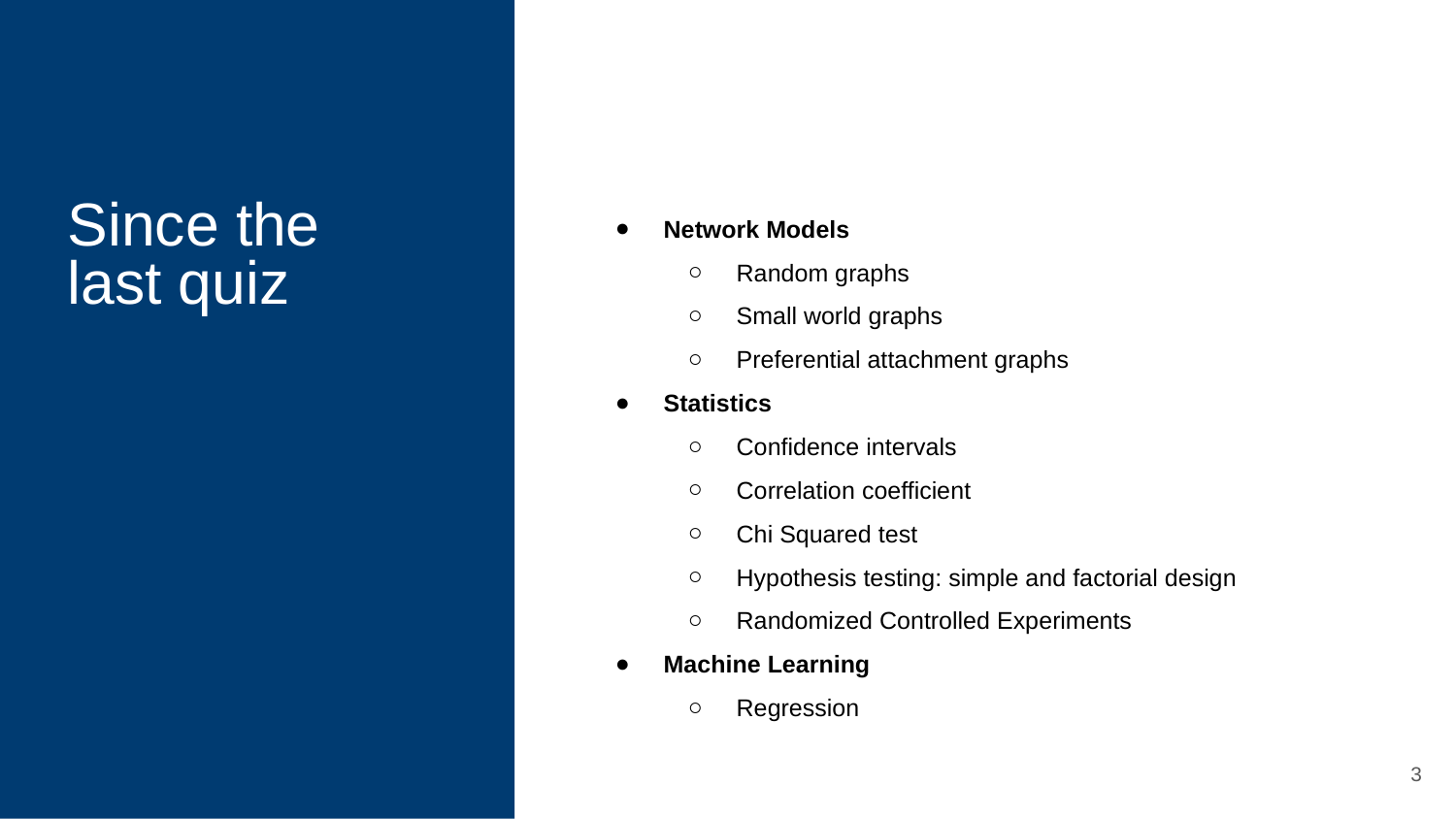

Since the
last quiz
Network Models
Random graphs
Small world graphs
Preferential attachment graphs
Statistics
Confidence intervals
Correlation coefficient
Chi Squared test
Hypothesis testing: simple and factorial design
Randomized Controlled Experiments
Machine Learning
Regression
3